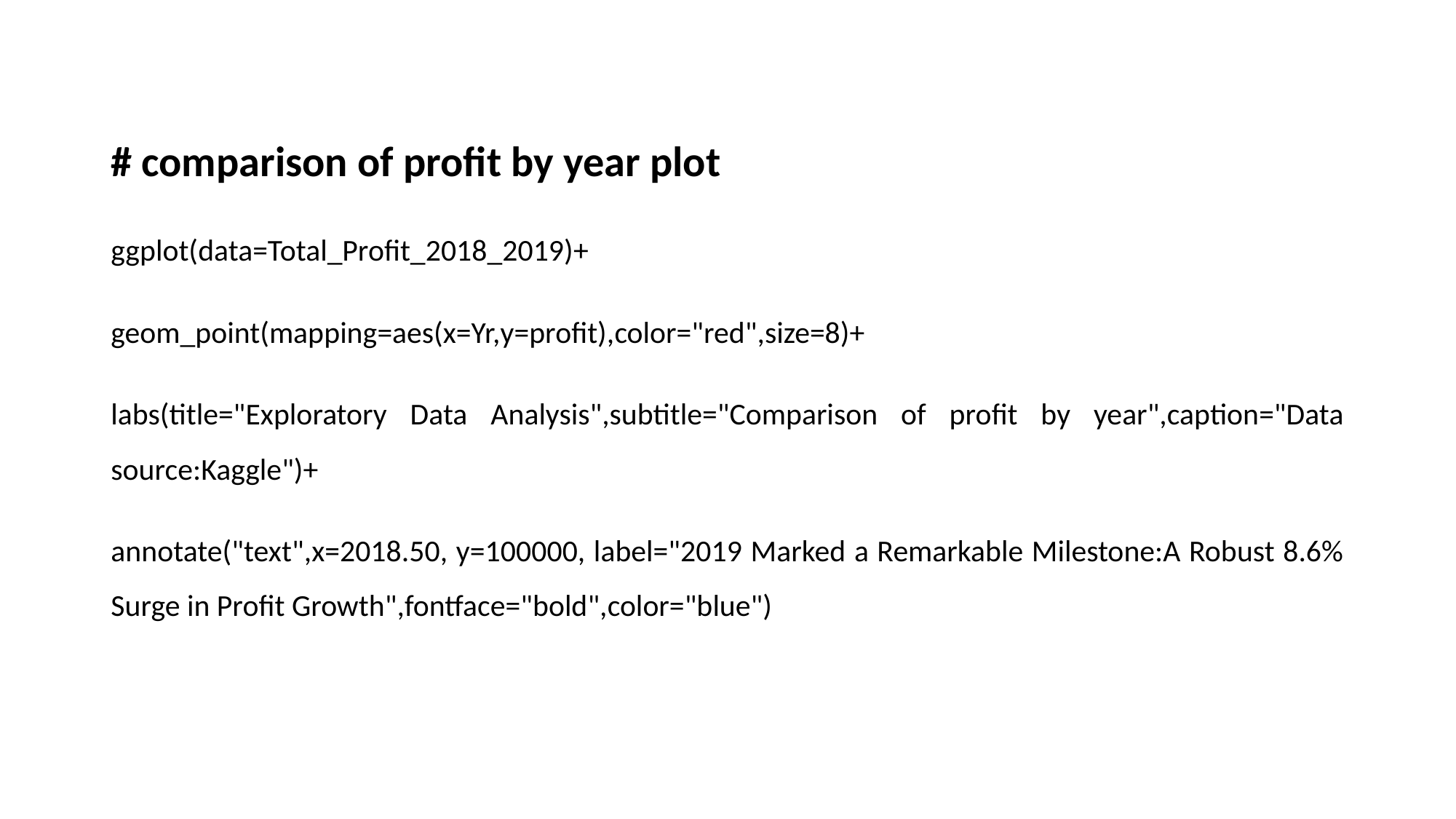

# comparison of profit by year plot
ggplot(data=Total_Profit_2018_2019)+
geom_point(mapping=aes(x=Yr,y=profit),color="red",size=8)+
labs(title="Exploratory Data Analysis",subtitle="Comparison of profit by year",caption="Data source:Kaggle")+
annotate("text",x=2018.50, y=100000, label="2019 Marked a Remarkable Milestone:A Robust 8.6% Surge in Profit Growth",fontface="bold",color="blue")